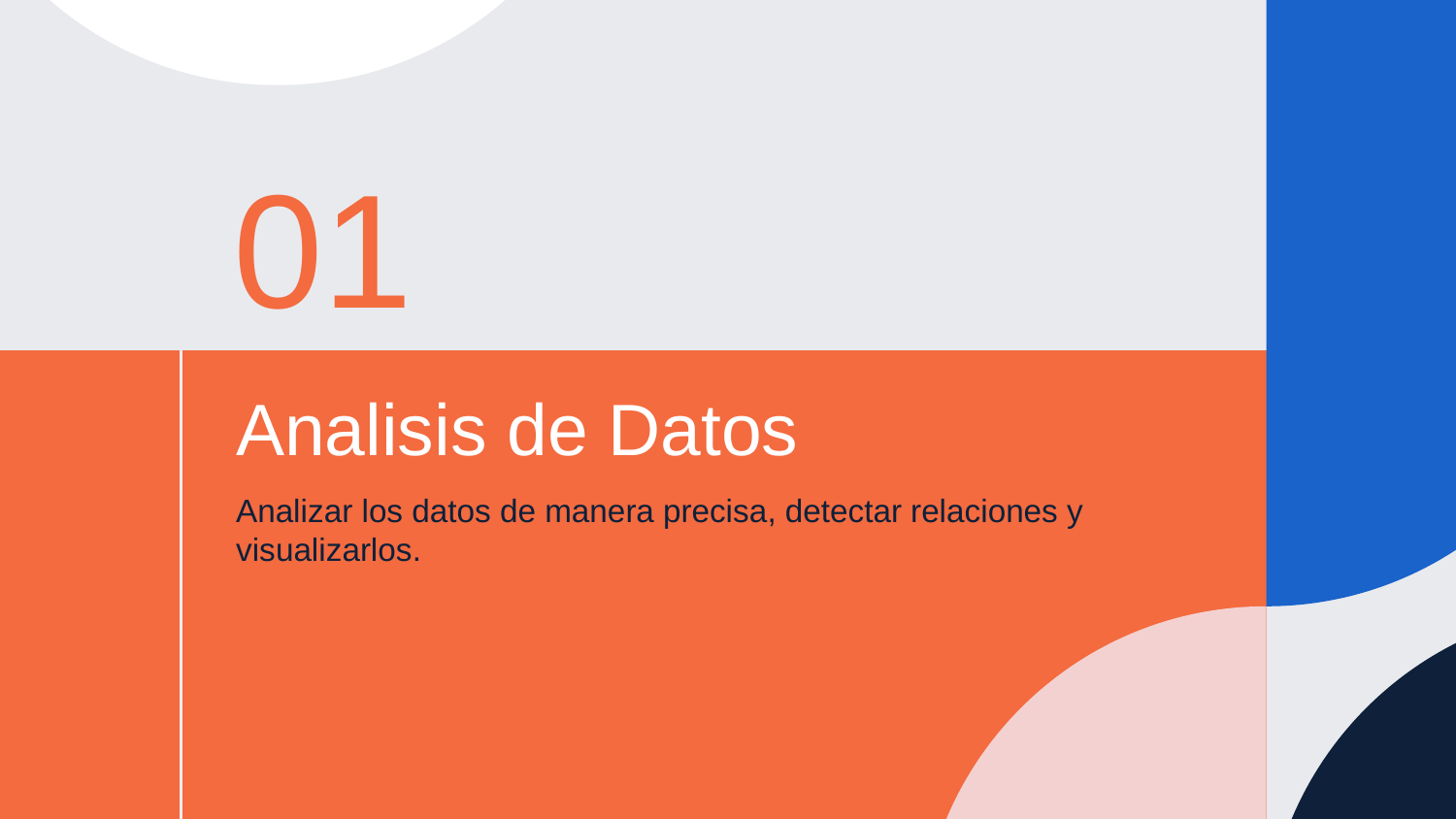

01
# Analisis de Datos
Analizar los datos de manera precisa, detectar relaciones y
visualizarlos.